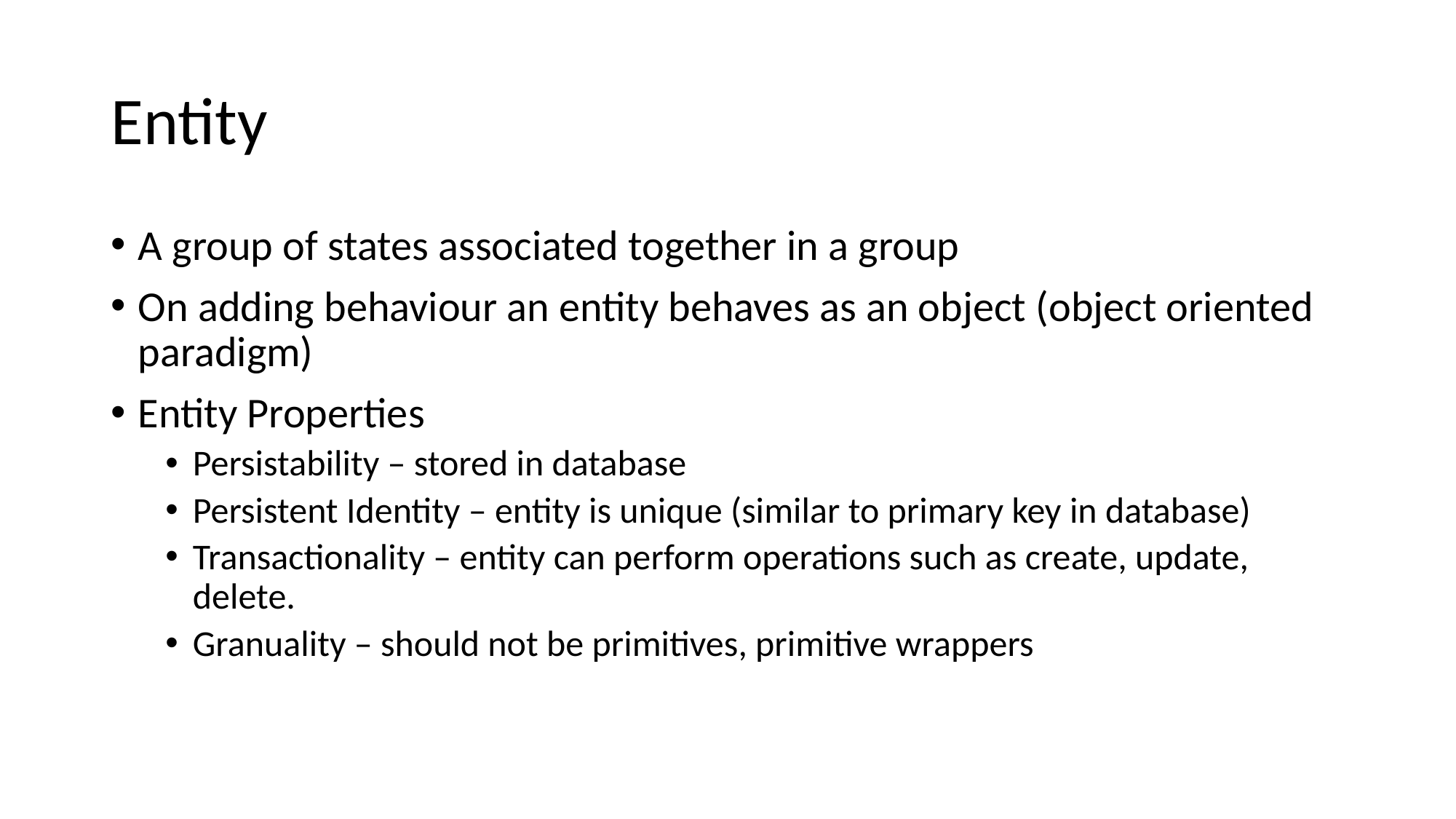

# Entity
A group of states associated together in a group
On adding behaviour an entity behaves as an object (object oriented paradigm)
Entity Properties
Persistability – stored in database
Persistent Identity – entity is unique (similar to primary key in database)
Transactionality – entity can perform operations such as create, update, delete.
Granuality – should not be primitives, primitive wrappers